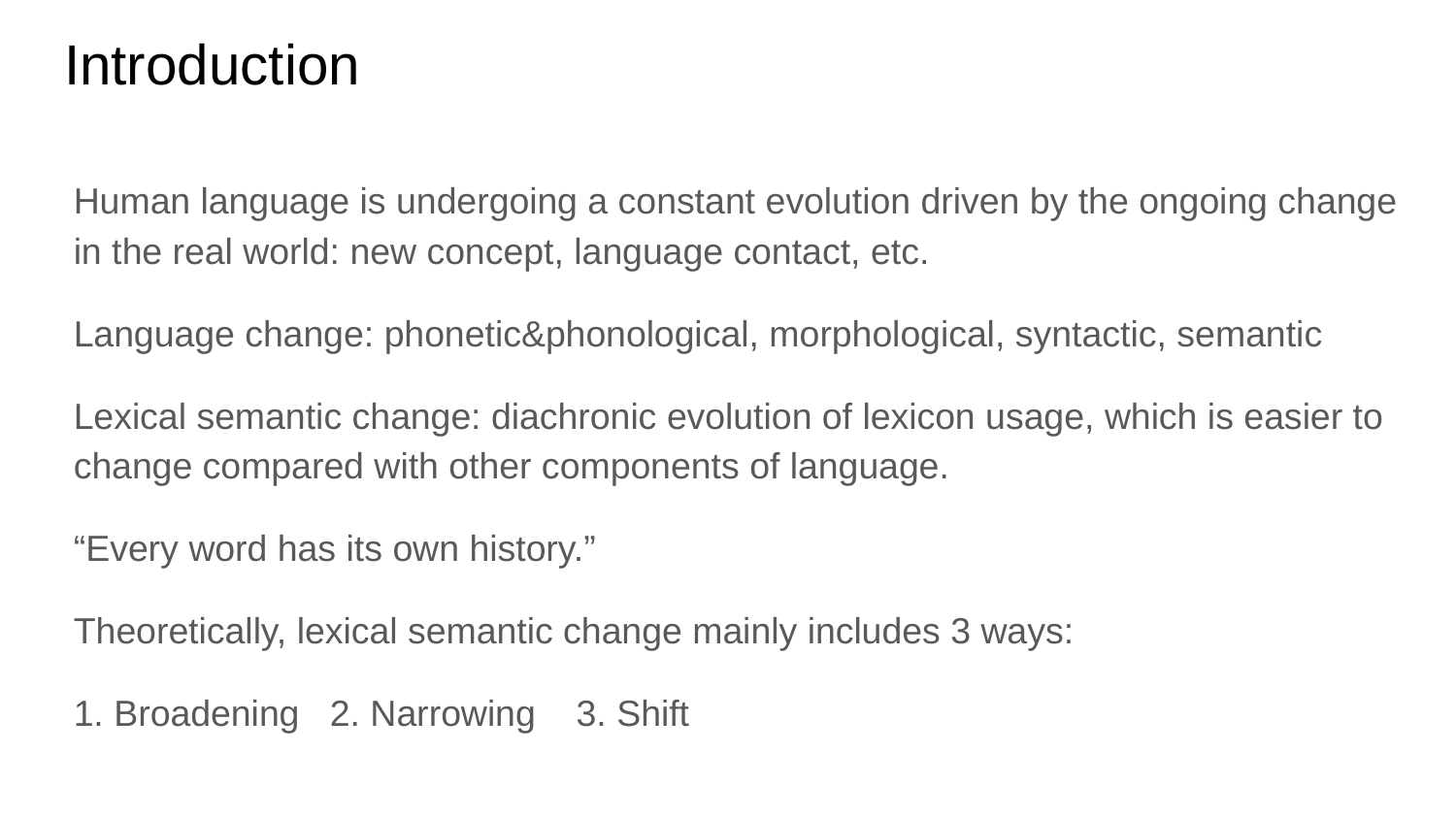

# Introduction
Human language is undergoing a constant evolution driven by the ongoing change in the real world: new concept, language contact, etc.
Language change: phonetic&phonological, morphological, syntactic, semantic
Lexical semantic change: diachronic evolution of lexicon usage, which is easier to change compared with other components of language.
“Every word has its own history.”
Theoretically, lexical semantic change mainly includes 3 ways:
1. Broadening   2. Narrowing    3. Shift